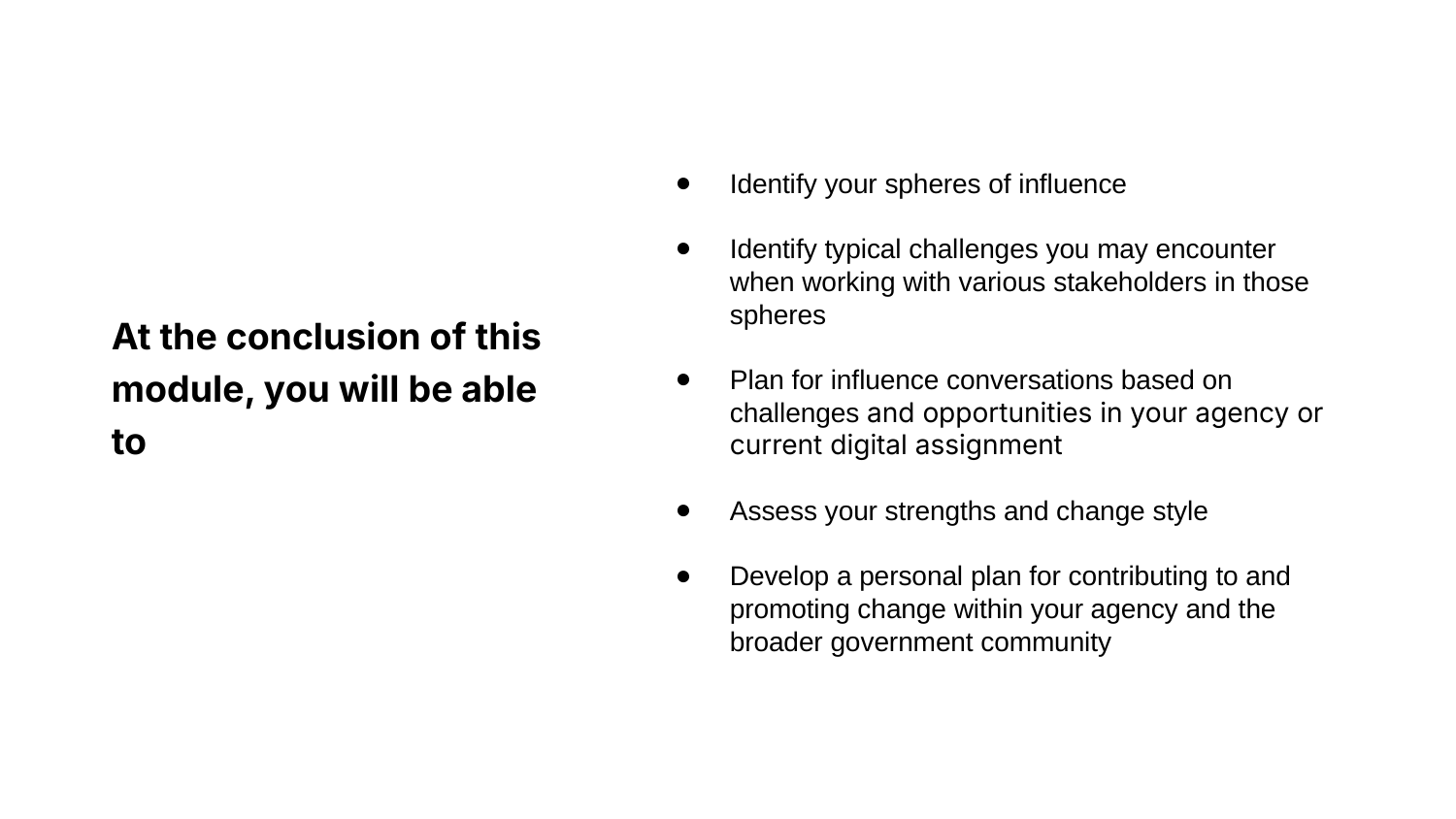

Identify your spheres of influence
Identify typical challenges you may encounter when working with various stakeholders in those spheres
Plan for influence conversations based on challenges and opportunities in your agency or current digital assignment
Assess your strengths and change style

Develop a personal plan for contributing to and promoting change within your agency and the broader government community

At the conclusion of this module, you will be able to